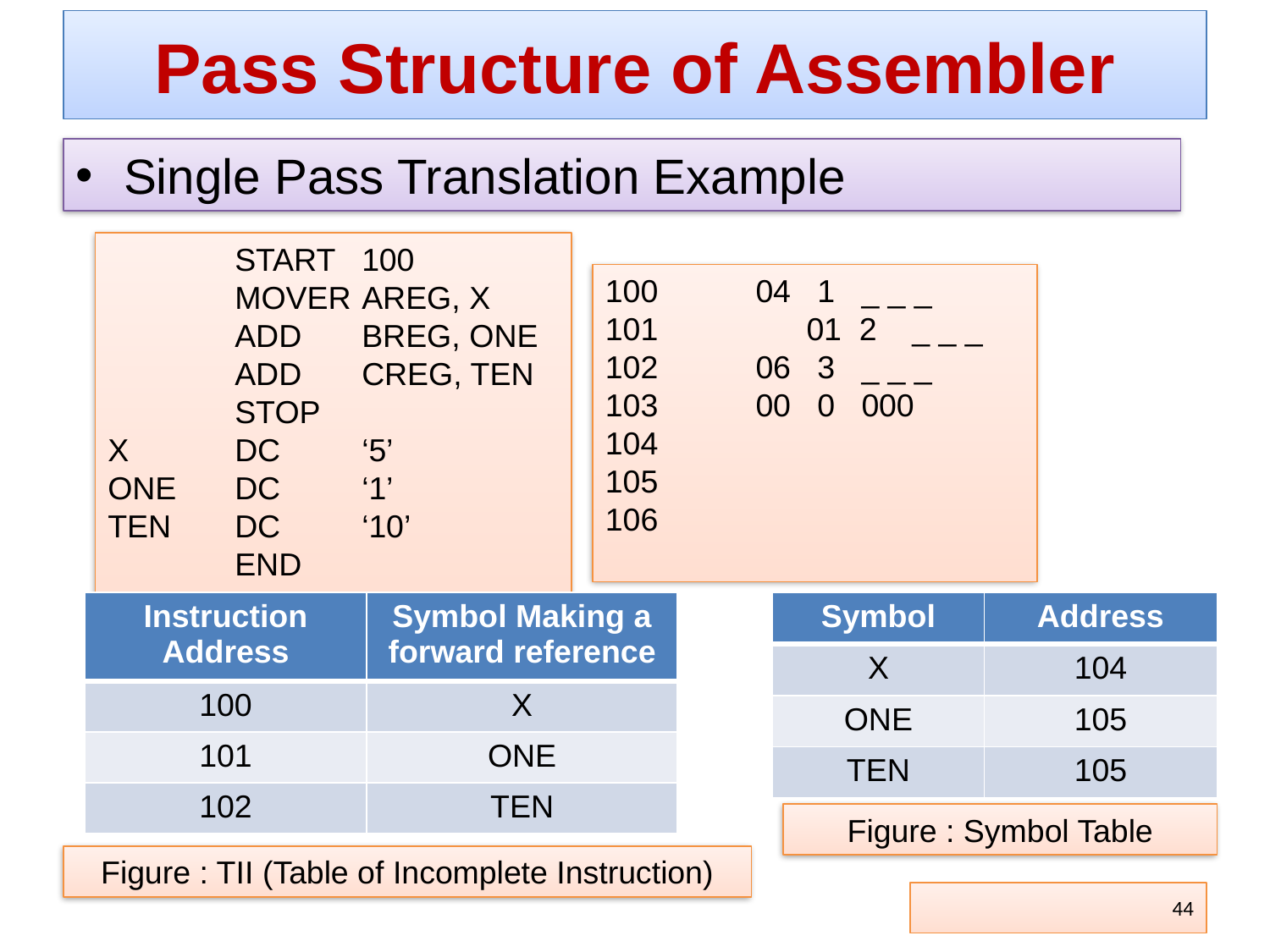

Pass Structure of Assembler
Single Pass Translation Example
	START	100
	MOVER	AREG, X
	ADD	BREG, ONE
	ADD	CREG, TEN
	STOP
X	DC	‘5’
ONE	DC	‘1’
TEN	DC	‘10’
	END

           04   1   _ _ _
	   01  2    _ _ _
           06   3   _ _ _
           00   0   000

| Instruction Address | Symbol Making a forward reference |
| --- | --- |
| 100 | X |
| 101 | ONE |
| 102 | TEN |
| Symbol | Address |
| --- | --- |
| X | 104 |
| ONE | 105 |
| TEN | 105 |
Figure : Symbol Table
Figure : TII (Table of Incomplete Instruction)
44